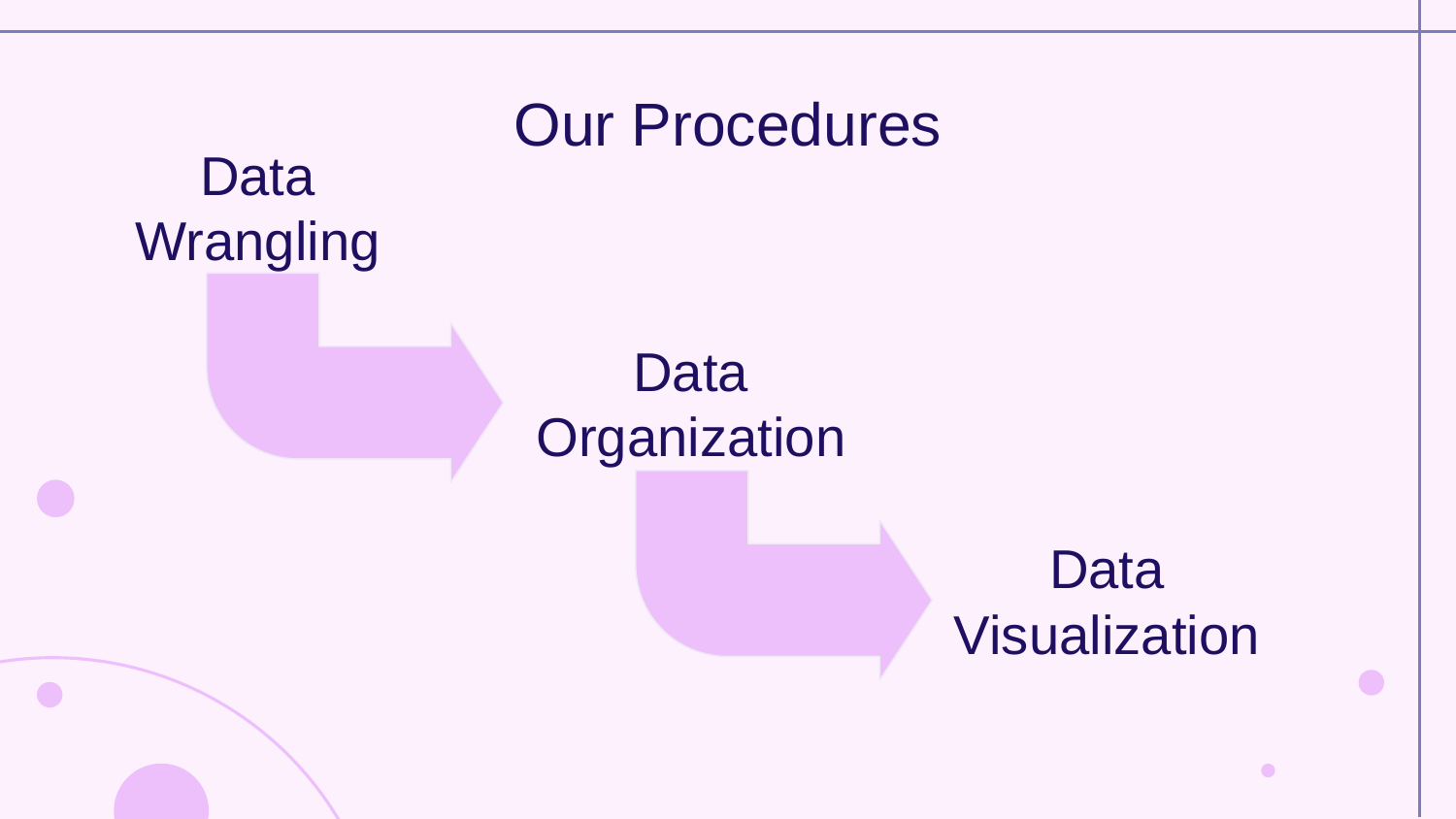

# Our Procedures
Data Wrangling

Data Organization

Data Visualization